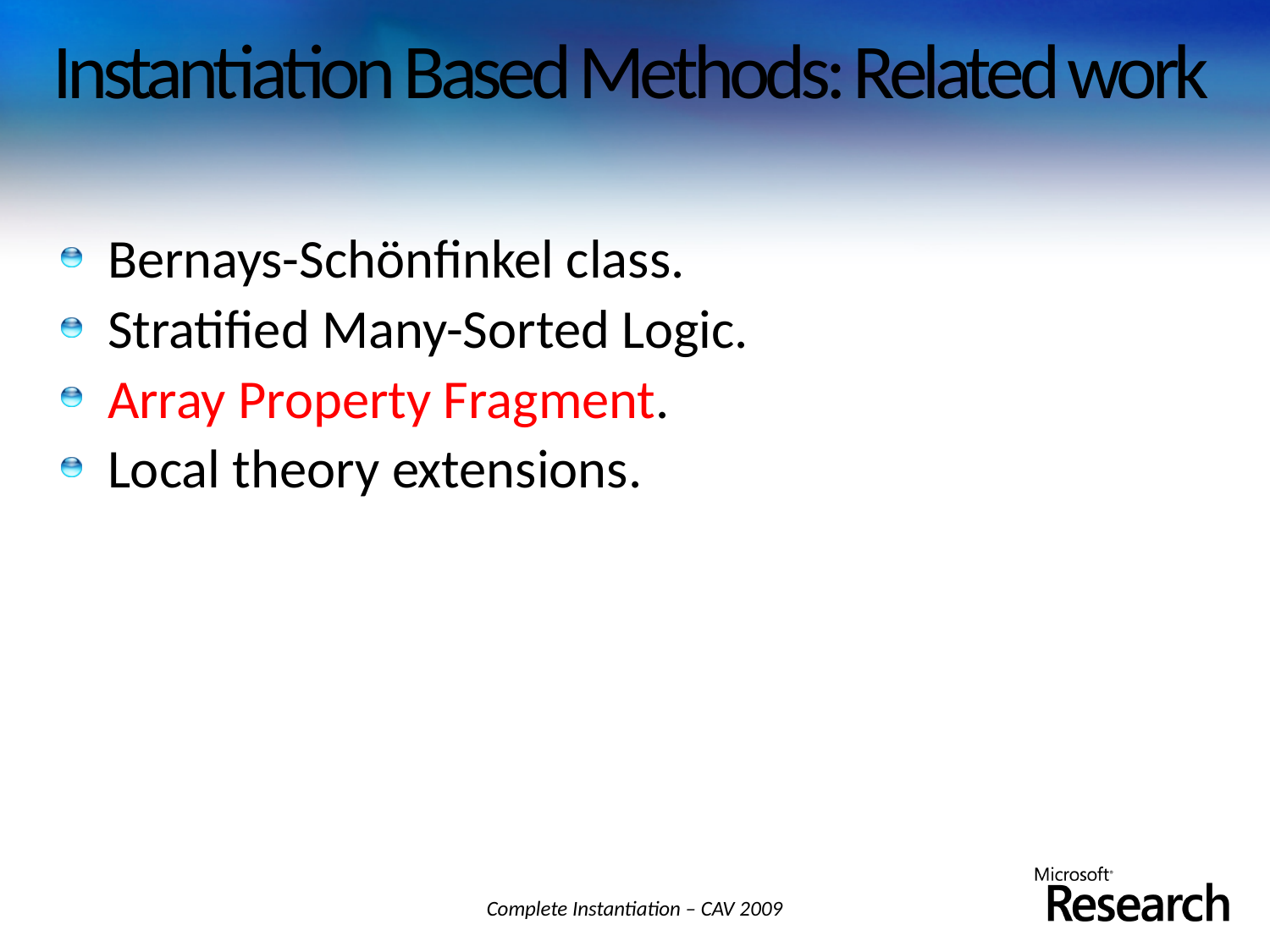

# Instantiation Based Methods: Related work
Bernays-Schönfinkel class.
Stratified Many-Sorted Logic.
Array Property Fragment.
Local theory extensions.
Complete Instantiation – CAV 2009